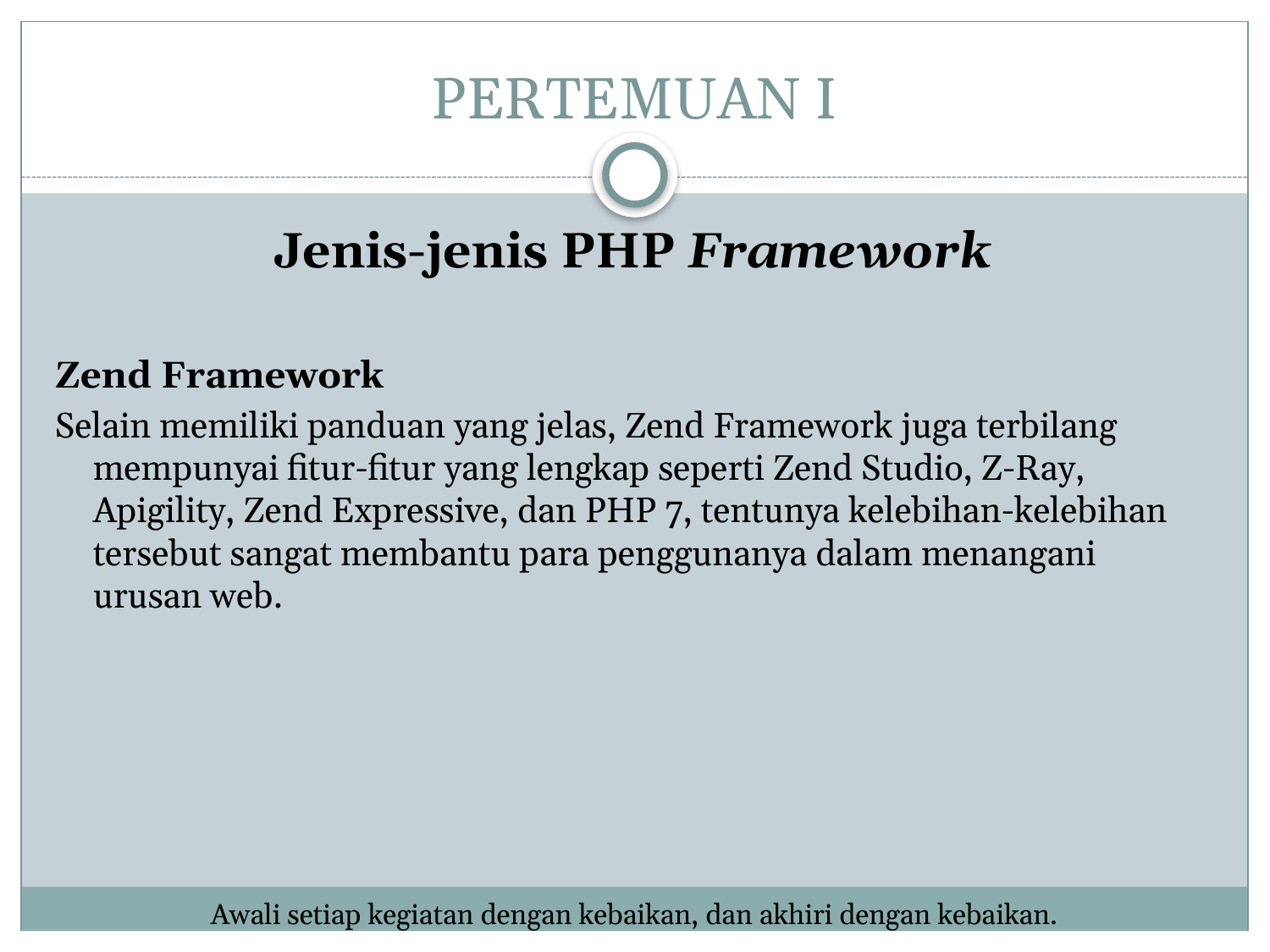

# PERTEMUAN I
Jenis-jenis PHP Framework

Zend Framework
Selain memiliki panduan yang jelas, Zend Framework juga terbilang mempunyai fitur-fitur yang lengkap seperti Zend Studio, Z-Ray, Apigility, Zend Expressive, dan PHP 7, tentunya kelebihan-kelebihan tersebut sangat membantu para penggunanya dalam menangani urusan web.
Awali setiap kegiatan dengan kebaikan, dan akhiri dengan kebaikan.